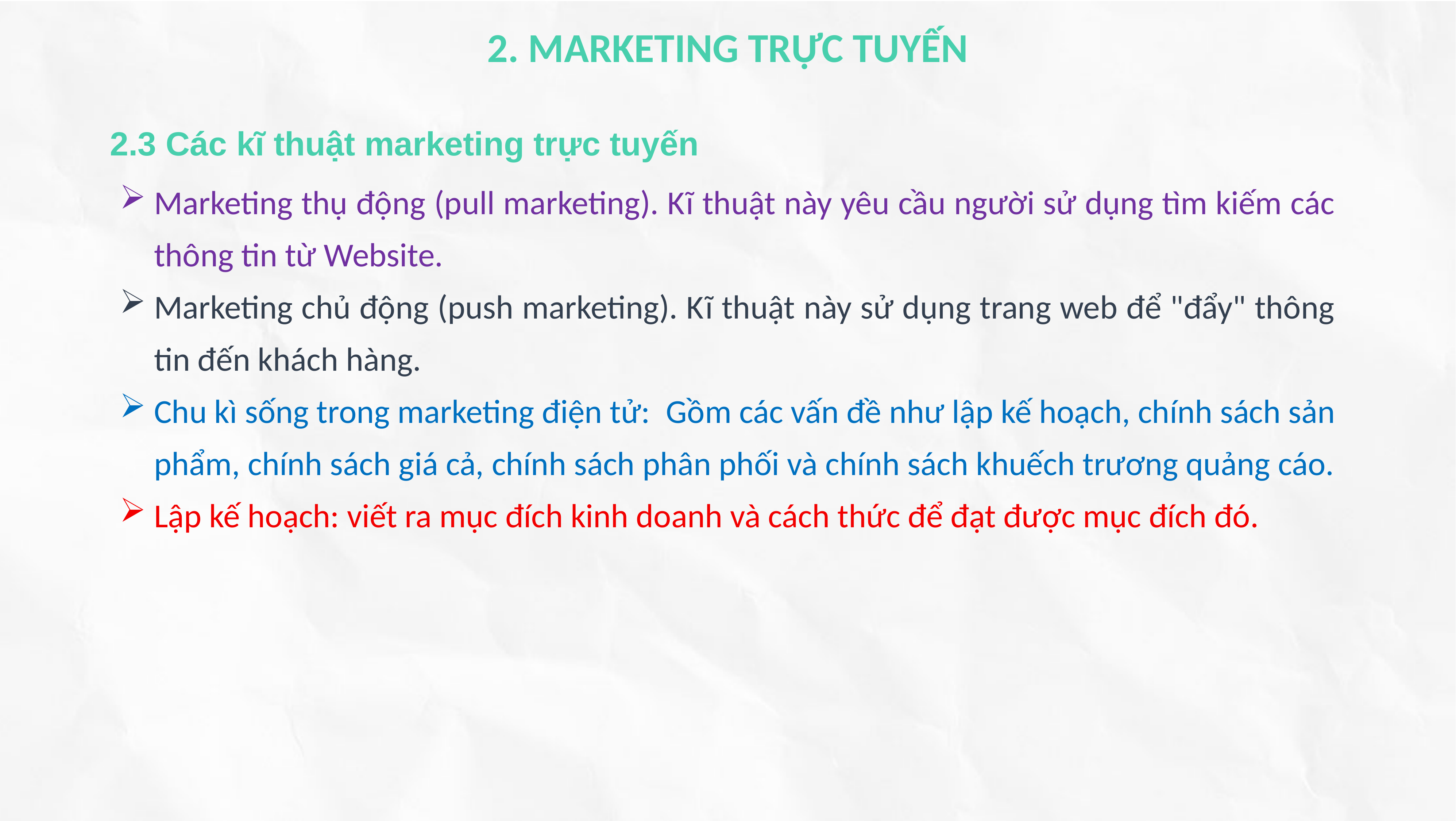

2. MARKETING TRỰC TUYẾN
2.3 Các kĩ thuật marketing trực tuyến
Marketing thụ động (pull marketing). Kĩ thuật này yêu cầu người sử dụng tìm kiếm các thông tin từ Website.
Marketing chủ động (push marketing). Kĩ thuật này sử dụng trang web để "đẩy" thông tin đến khách hàng.
Chu kì sống trong marketing điện tử:  Gồm các vấn đề như lập kế hoạch, chính sách sản phẩm, chính sách giá cả, chính sách phân phối và chính sách khuếch trương quảng cáo.
Lập kế hoạch: viết ra mục đích kinh doanh và cách thức để đạt được mục đích đó.